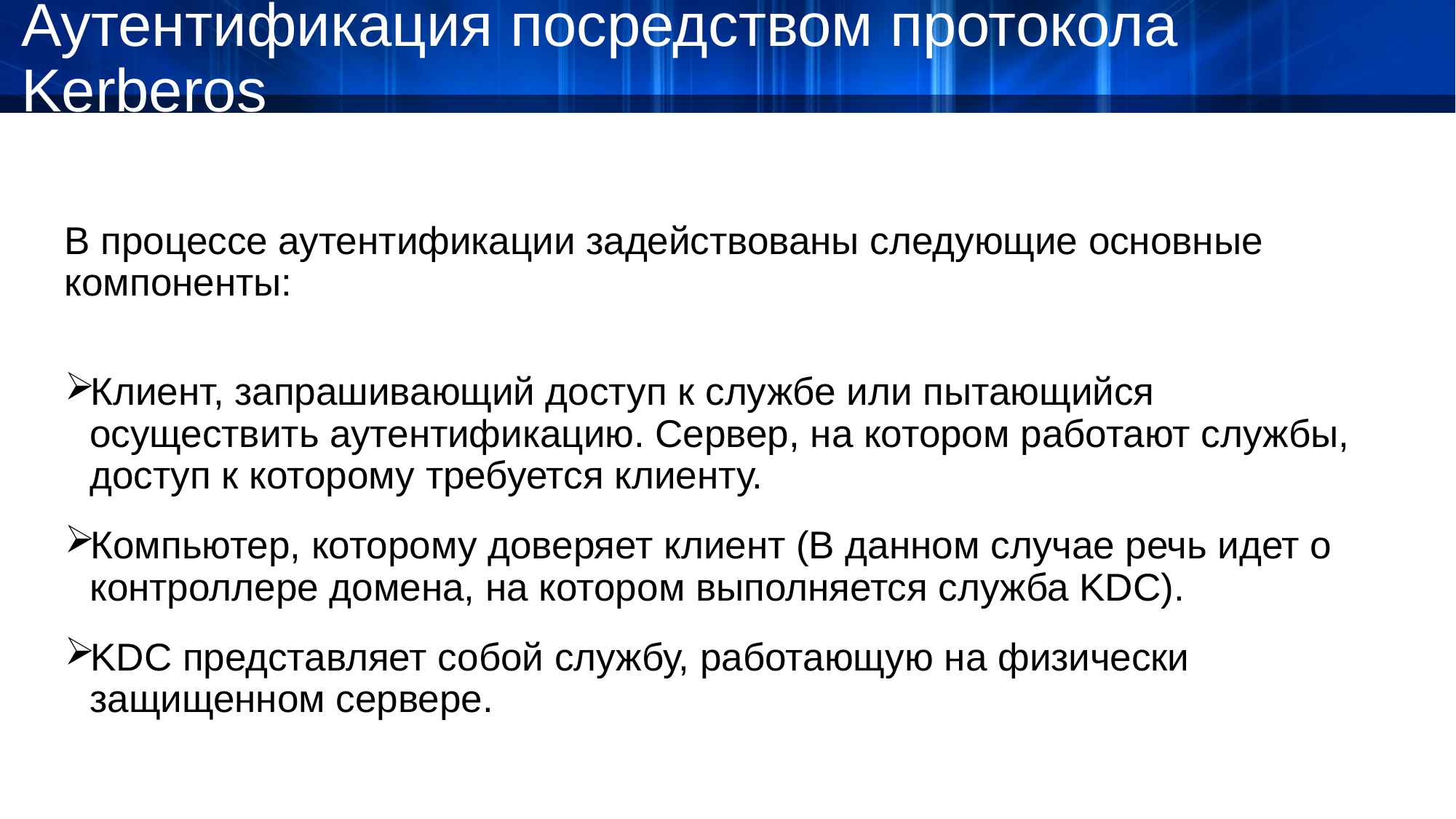

# Аутентификация посредством протокола Kerberos

В процессе аутентификации задействованы следующие основные компоненты:

Клиент, запрашивающий доступ к службе или пытающийся осуществить аутентификацию. Сервер, на котором работают службы, доступ к которому требуется клиенту.
Компьютер, которому доверяет клиент (В данном случае речь идет о контроллере домена, на котором выполняется служба KDC).
KDC представляет собой службу, работающую на физически защищенном сервере.